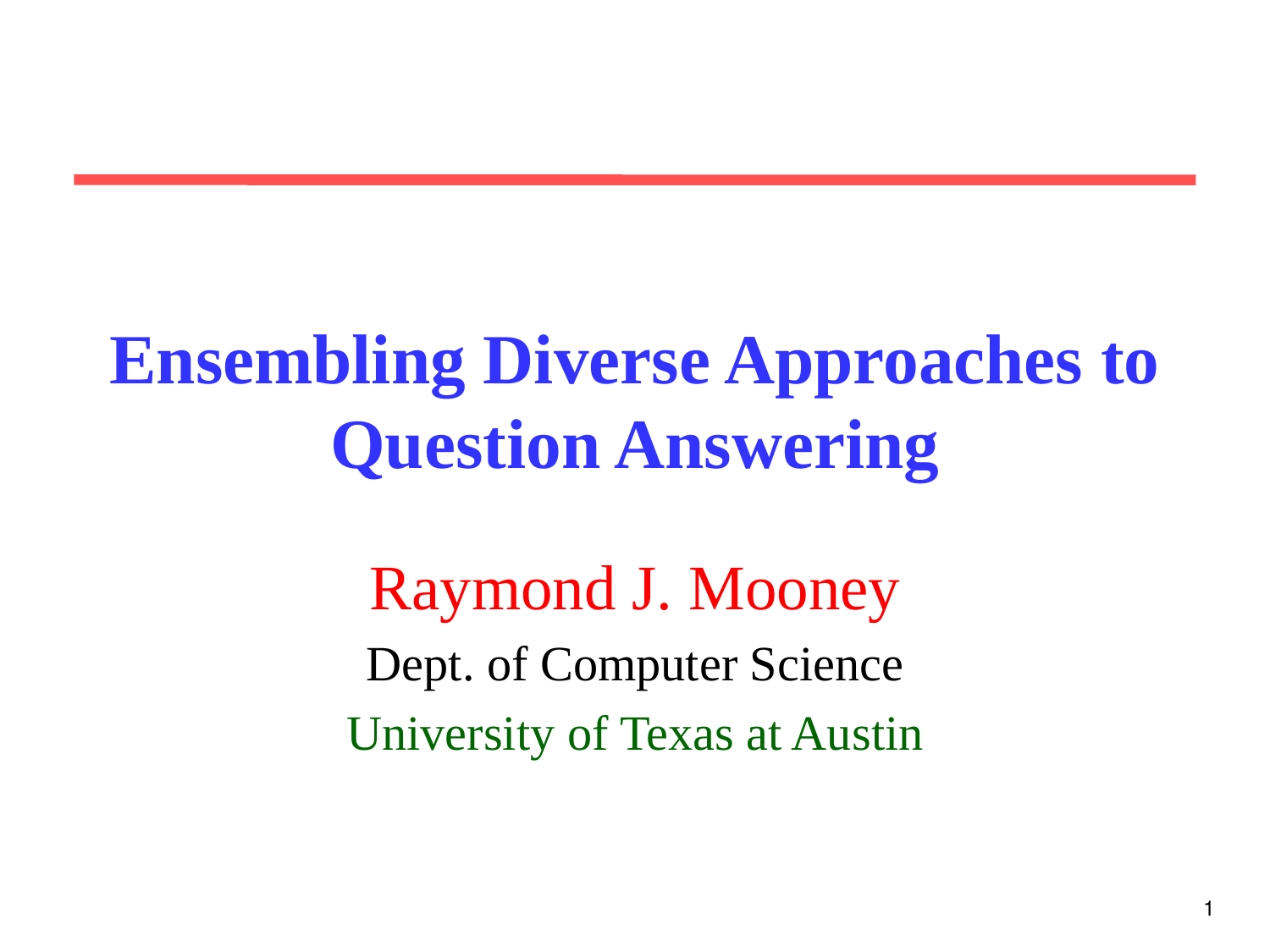

# Ensembling Diverse Approaches to Question Answering
Raymond J. Mooney
Dept. of Computer Science
University of Texas at Austin
1